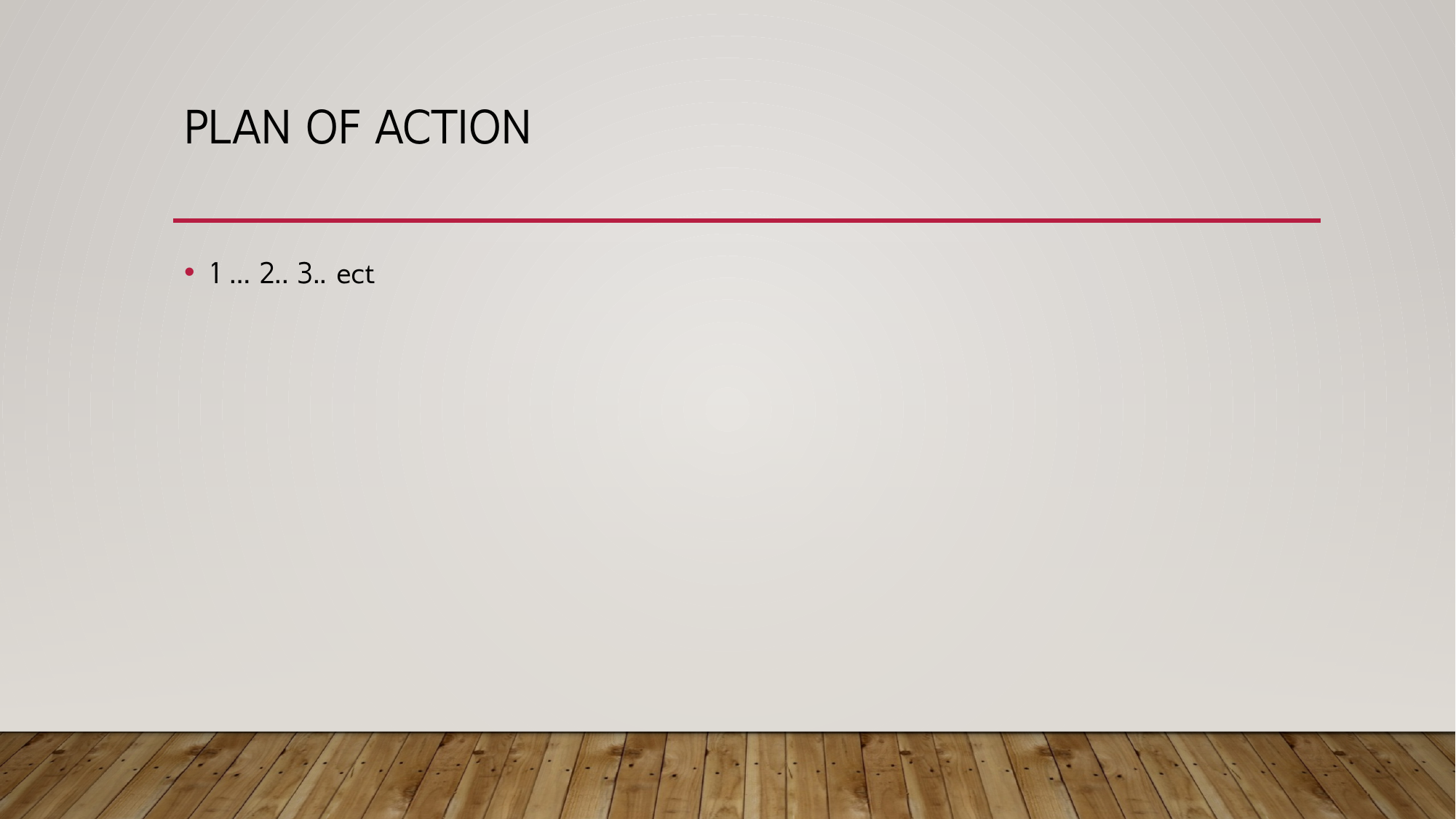

# Plan of action
1 … 2.. 3.. ect